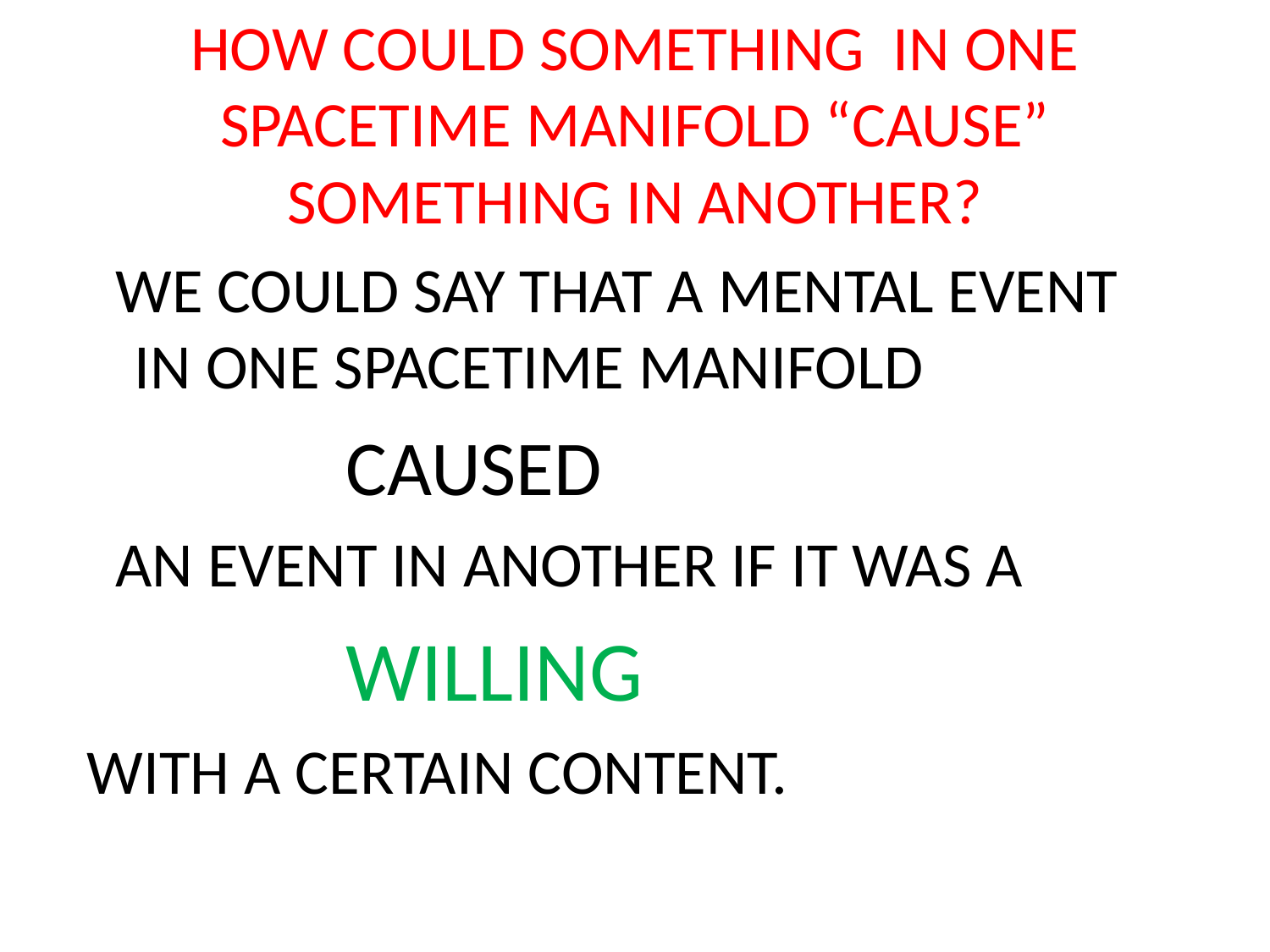

# HOW COULD SOMETHING  IN ONE SPACETIME MANIFOLD “CAUSE” SOMETHING IN ANOTHER?
  WE COULD SAY THAT A MENTAL EVENT  IN ONE SPACETIME MANIFOLD
                  CAUSED
  AN EVENT IN ANOTHER IF IT WAS A
                  WILLING
WITH A CERTAIN CONTENT.